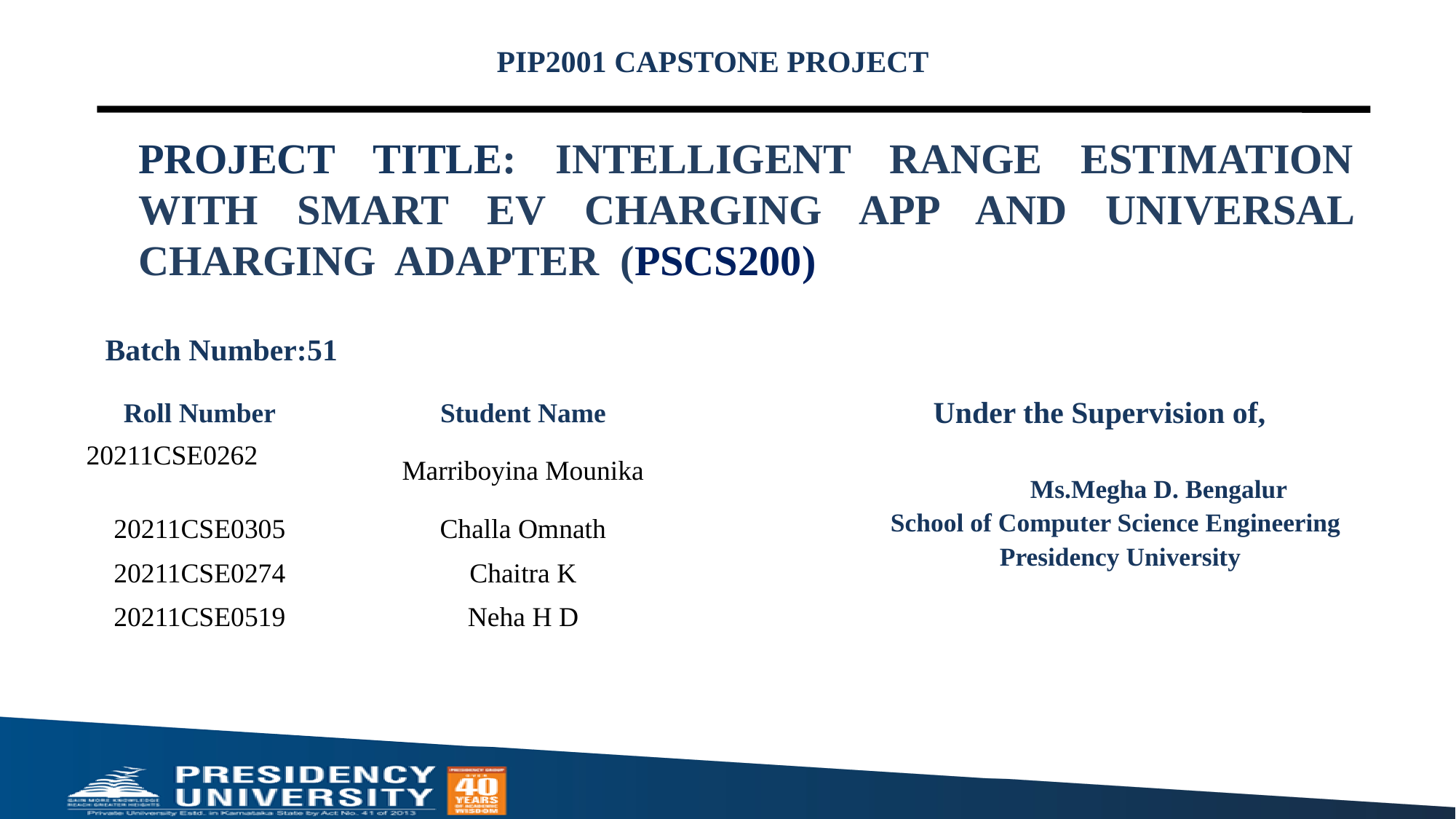

PIP2001 CAPSTONE PROJECT
# PROJECT TITLE: INTELLIGENT RANGE ESTIMATION WITH SMART EV CHARGING APP AND UNIVERSAL CHARGING  ADAPTER  (PSCS200)
Batch Number:51

Under the Supervision of,

                                      Ms.Megha D. Bengalur
	School of Computer Science Engineering
		Presidency University

| Roll Number | Student Name |
| --- | --- |
| 20211CSE0262 | Marriboyina Mounika |
| 20211CSE0305 | Challa Omnath |
| 20211CSE0274 | Chaitra K |
| 20211CSE0519 | Neha H D |
|  |  |